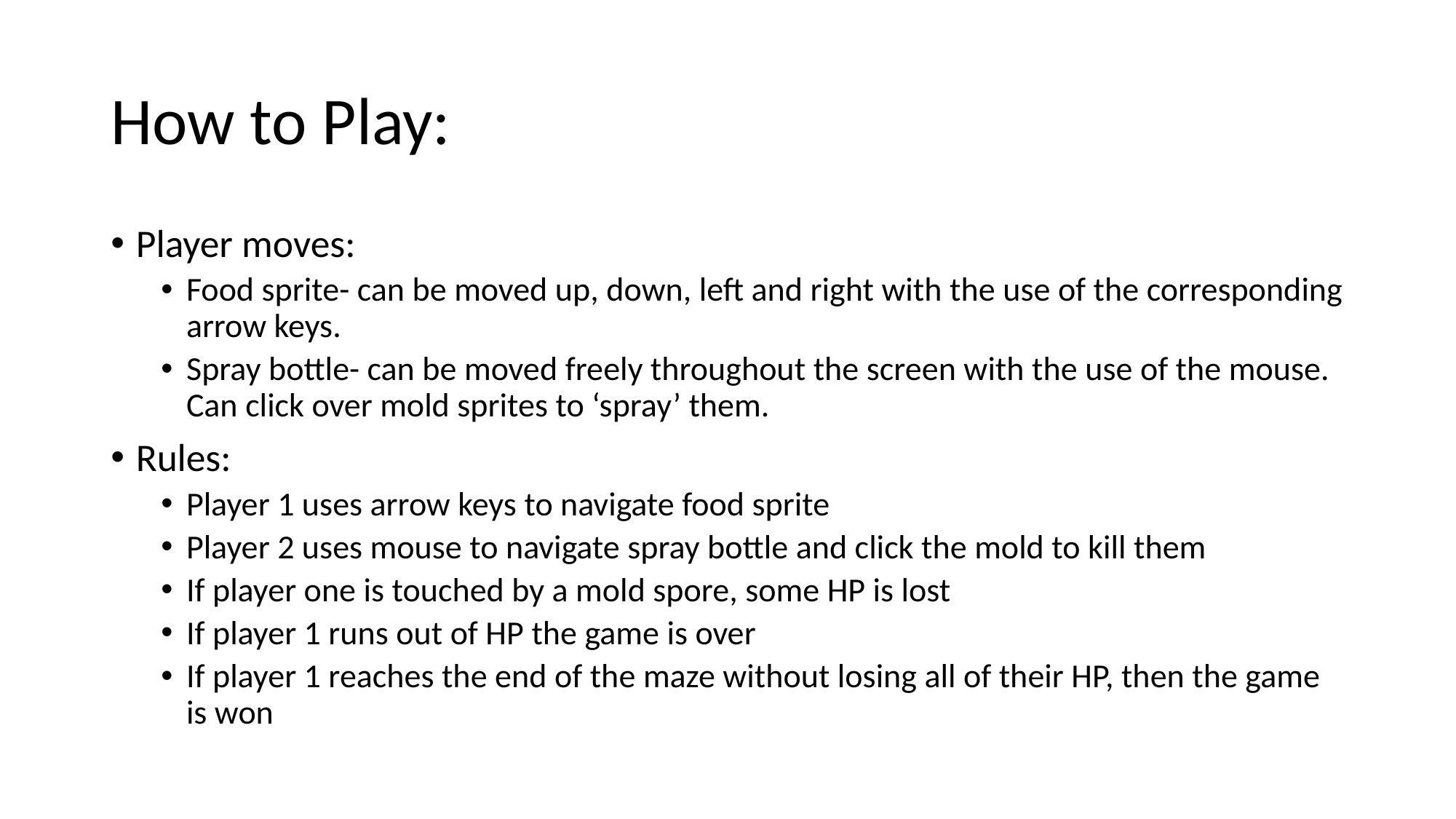

# How to Play:
Player moves:
Food sprite- can be moved up, down, left and right with the use of the corresponding arrow keys.
Spray bottle- can be moved freely throughout the screen with the use of the mouse. Can click over mold sprites to ‘spray’ them.
Rules:
Player 1 uses arrow keys to navigate food sprite
Player 2 uses mouse to navigate spray bottle and click the mold to kill them
If player one is touched by a mold spore, some HP is lost
If player 1 runs out of HP the game is over
If player 1 reaches the end of the maze without losing all of their HP, then the game is won